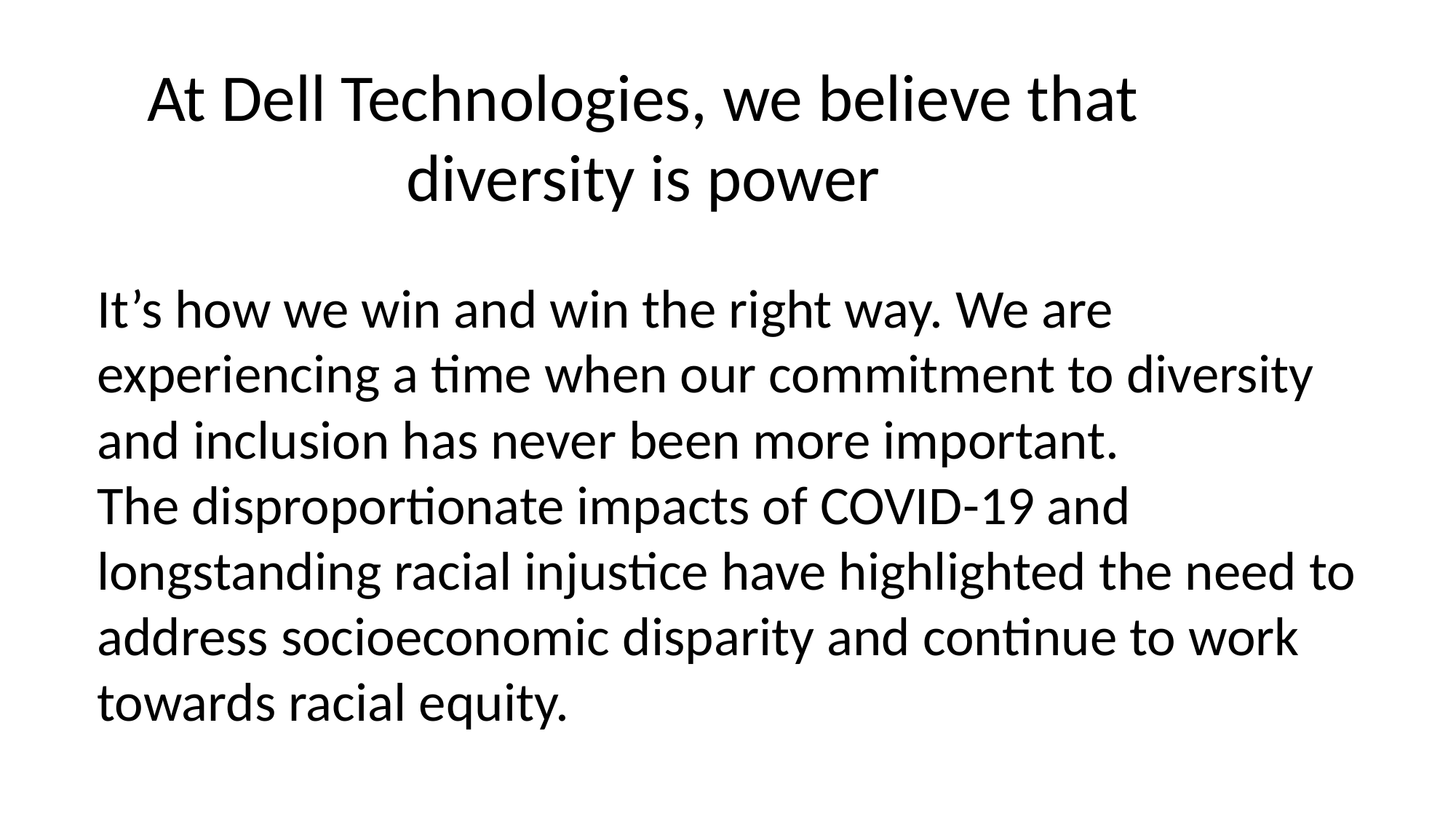

At Dell Technologies, we believe that diversity is power
It’s how we win and win the right way. We are experiencing a time when our commitment to diversity and inclusion has never been more important.
The disproportionate impacts of COVID-19 and longstanding racial injustice have highlighted the need to address socioeconomic disparity and continue to work towards racial equity.